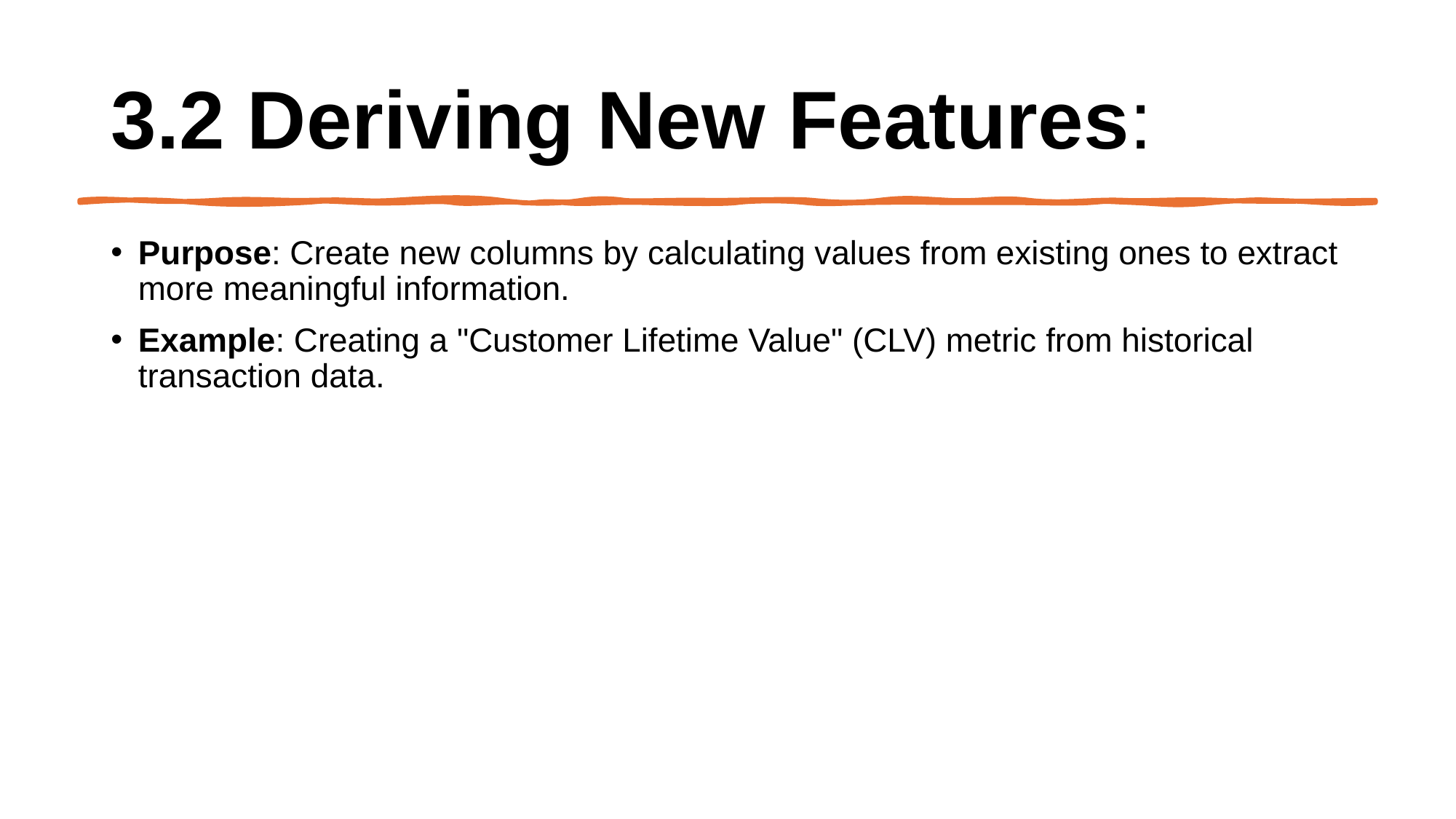

# 3.2 Deriving New Features:

Purpose: Create new columns by calculating values from existing ones to extract more meaningful information.
Example: Creating a "Customer Lifetime Value" (CLV) metric from historical transaction data.